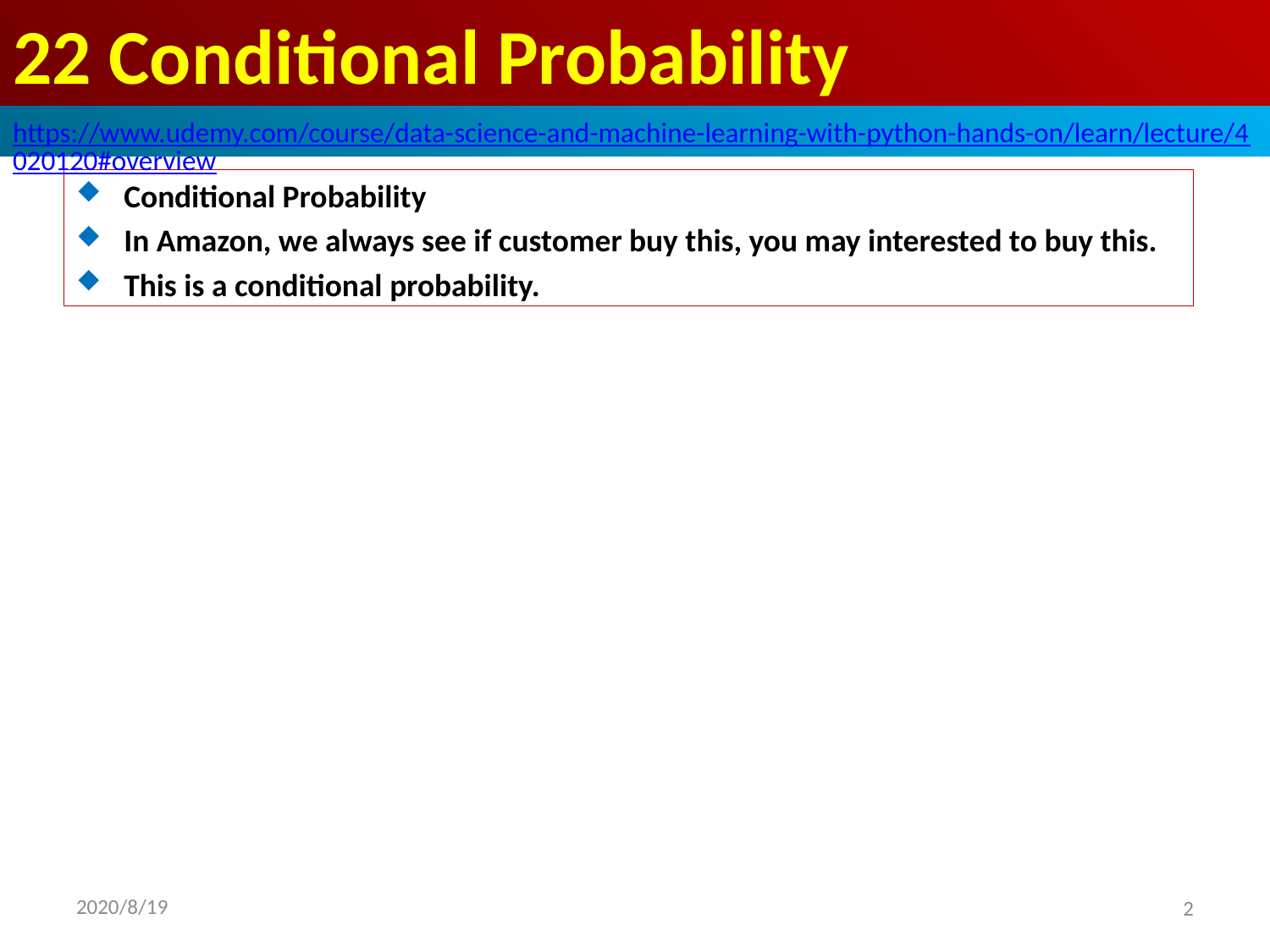

# 22 Conditional Probability
https://www.udemy.com/course/data-science-and-machine-learning-with-python-hands-on/learn/lecture/4020120#overview
Conditional Probability
In Amazon, we always see if customer buy this, you may interested to buy this.
This is a conditional probability.
2020/8/19
2